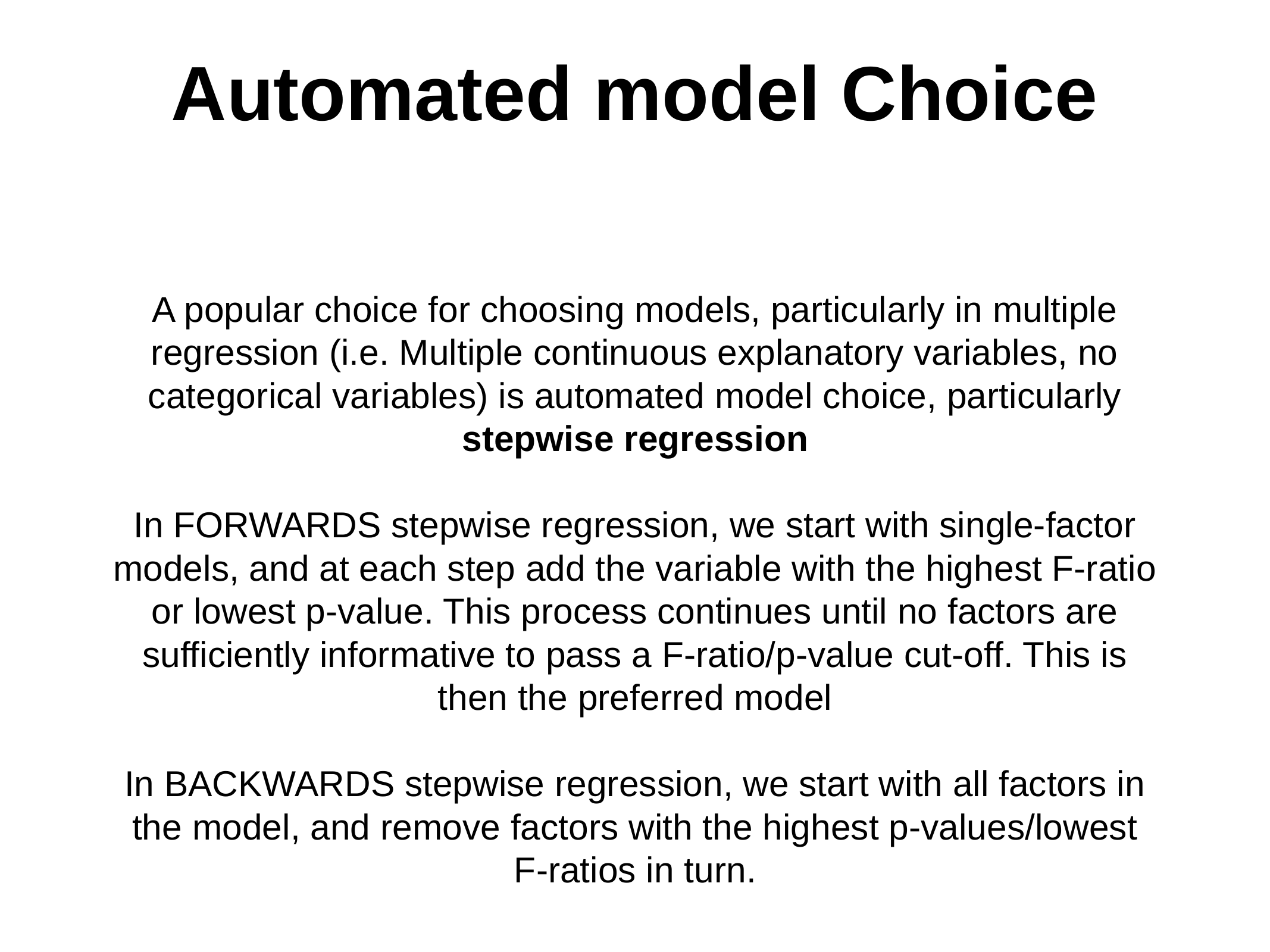

Automated model Choice
A popular choice for choosing models, particularly in multiple regression (i.e. Multiple continuous explanatory variables, no categorical variables) is automated model choice, particularly stepwise regression

In FORWARDS stepwise regression, we start with single-factor models, and at each step add the variable with the highest F-ratio or lowest p-value. This process continues until no factors are sufficiently informative to pass a F-ratio/p-value cut-off. This is then the preferred model

In BACKWARDS stepwise regression, we start with all factors in the model, and remove factors with the highest p-values/lowest F-ratios in turn.